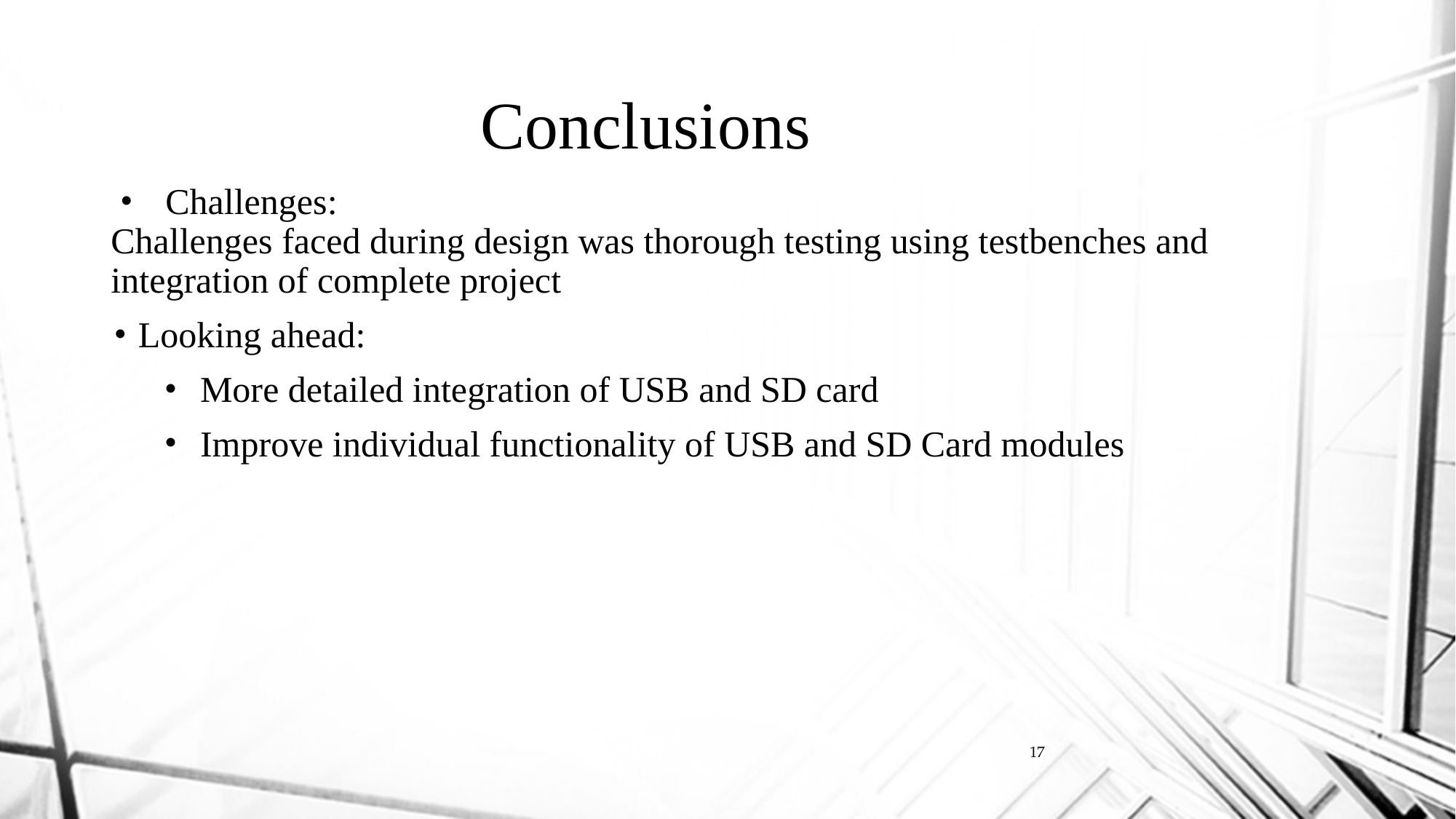

# Conclusions
Challenges:
Challenges faced during design was thorough testing using testbenches and integration of complete project
Looking ahead:
  More detailed integration of USB and SD card
  Improve individual functionality of USB and SD Card modules
17